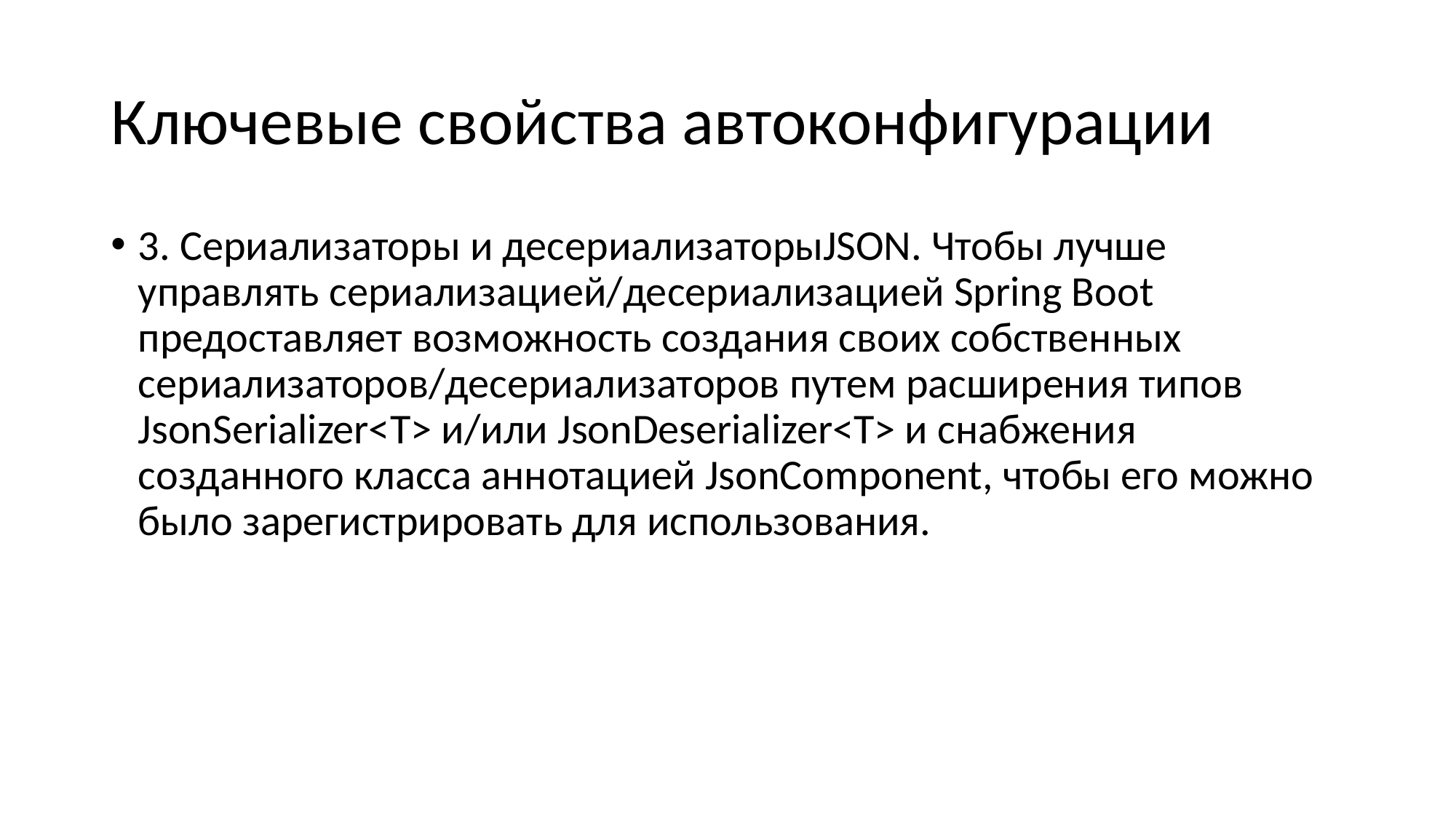

# Ключевые свойства автоконфигурации
3. Сериализаторы и десериализаторыJSON. Чтобы лучше управлять сериализацией/десериализацией Spring Boot предоставляет возможность создания своих собственных сериализаторов/десериализаторов путем расширения типов JsonSerializer<T> и/или JsonDeserializer<T> и снабжения созданного класса аннотацией JsonComponent, чтобы его можно было зарегистрировать для использования.